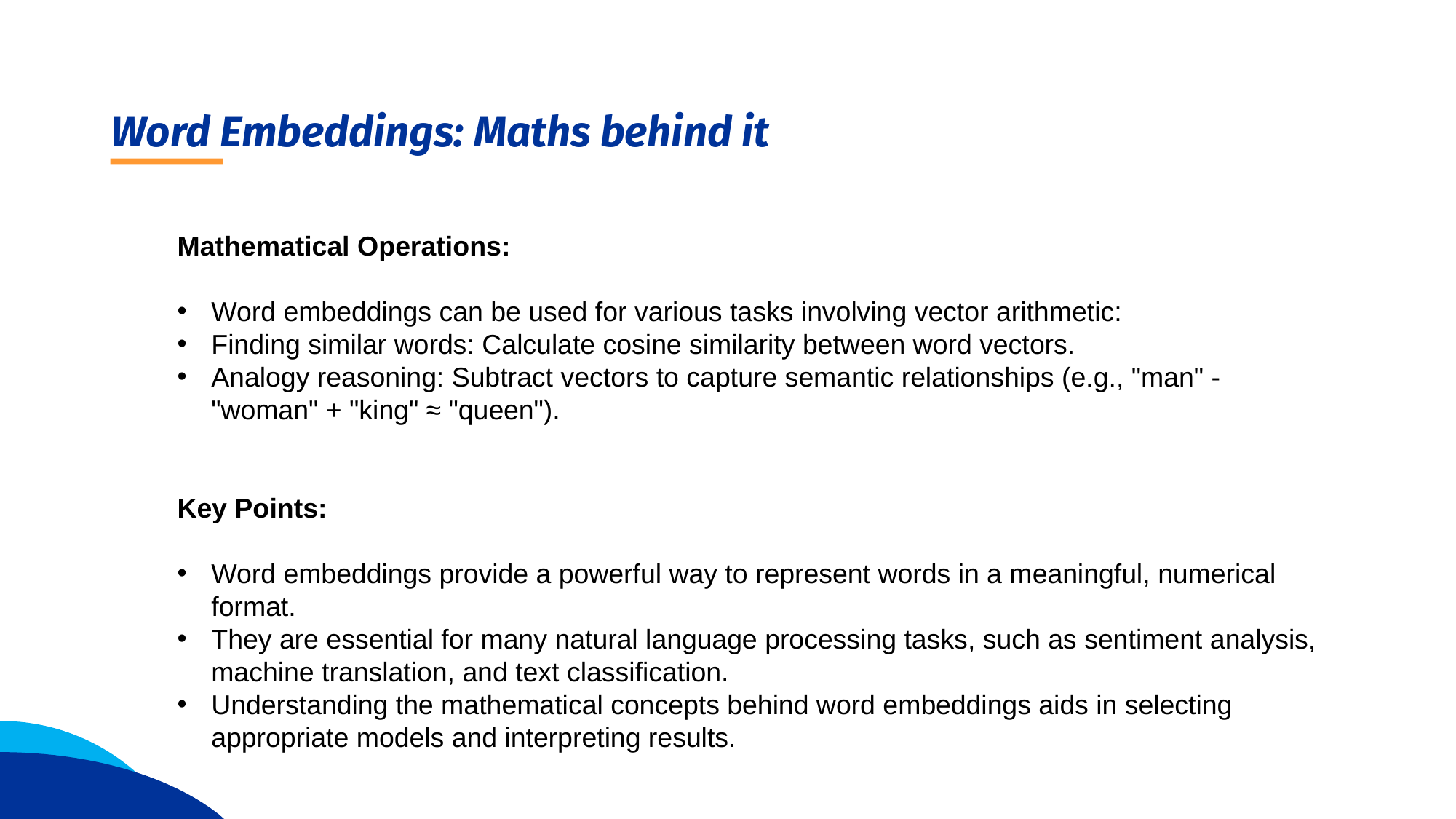

Word Embeddings: Maths behind it

Mathematical Operations:

Word embeddings can be used for various tasks involving vector arithmetic:
Finding similar words: Calculate cosine similarity between word vectors.
Analogy reasoning: Subtract vectors to capture semantic relationships (e.g., "man" - "woman" + "king" ≈ "queen").

Key Points:

Word embeddings provide a powerful way to represent words in a meaningful, numerical format.
They are essential for many natural language processing tasks, such as sentiment analysis, machine translation, and text classification.
Understanding the mathematical concepts behind word embeddings aids in selecting appropriate models and interpreting results.